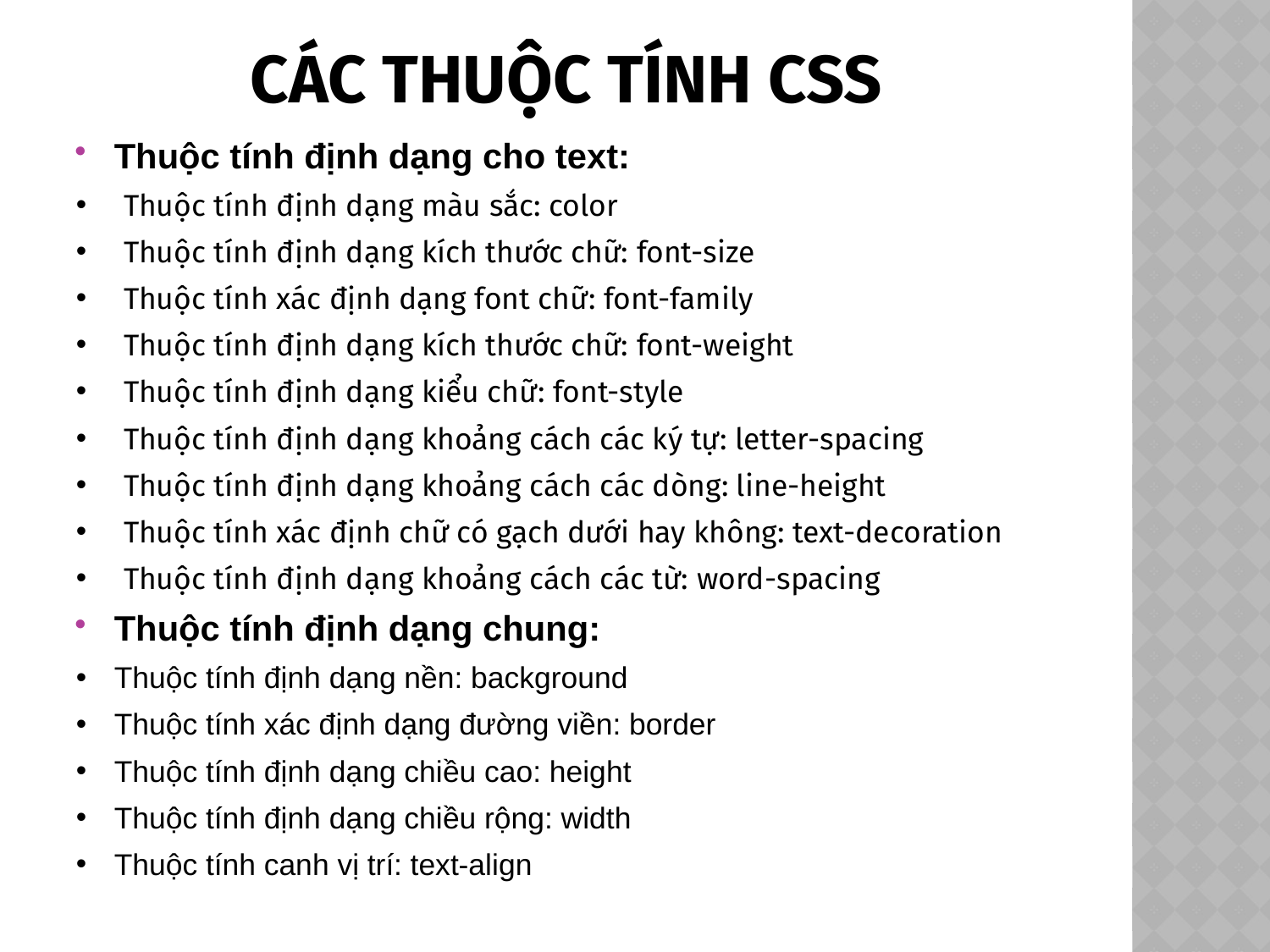

# CÁC THUỘC TÍNH CSS
Thuộc tính định dạng cho text:
Thuộc tính định dạng màu sắc: color
Thuộc tính định dạng kích thước chữ: font-size
Thuộc tính xác định dạng font chữ: font-family
Thuộc tính định dạng kích thước chữ: font-weight
Thuộc tính định dạng kiểu chữ: font-style
Thuộc tính định dạng khoảng cách các ký tự: letter-spacing
Thuộc tính định dạng khoảng cách các dòng: line-height
Thuộc tính xác định chữ có gạch dưới hay không: text-decoration
Thuộc tính định dạng khoảng cách các từ: word-spacing
Thuộc tính định dạng chung:
Thuộc tính định dạng nền: background
Thuộc tính xác định dạng đường viền: border
Thuộc tính định dạng chiều cao: height
Thuộc tính định dạng chiều rộng: width
Thuộc tính canh vị trí: text-align